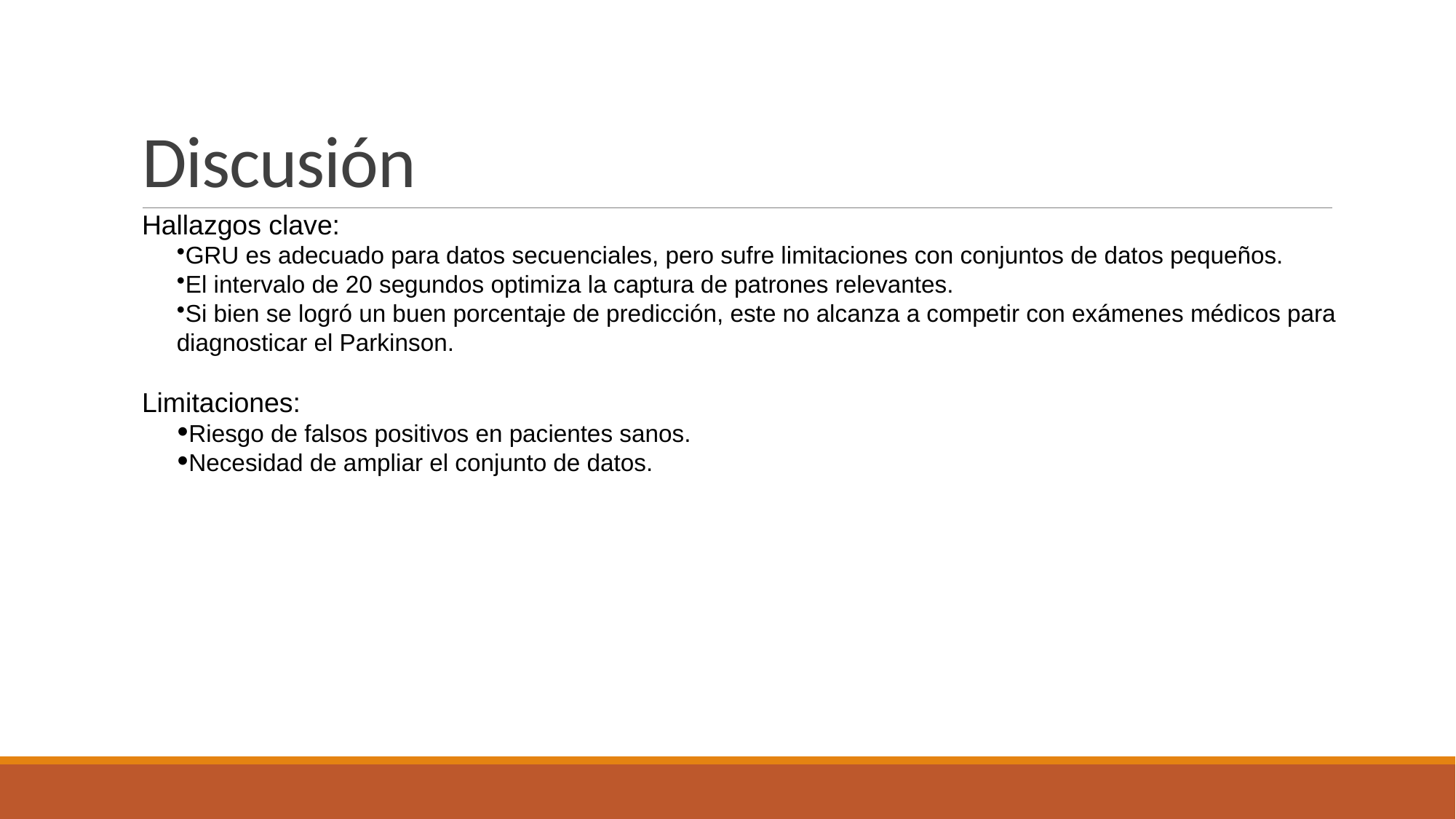

# Discusión
Hallazgos clave:
GRU es adecuado para datos secuenciales, pero sufre limitaciones con conjuntos de datos pequeños.
El intervalo de 20 segundos optimiza la captura de patrones relevantes.
Si bien se logró un buen porcentaje de predicción, este no alcanza a competir con exámenes médicos para diagnosticar el Parkinson.

Limitaciones:
Riesgo de falsos positivos en pacientes sanos.
Necesidad de ampliar el conjunto de datos.